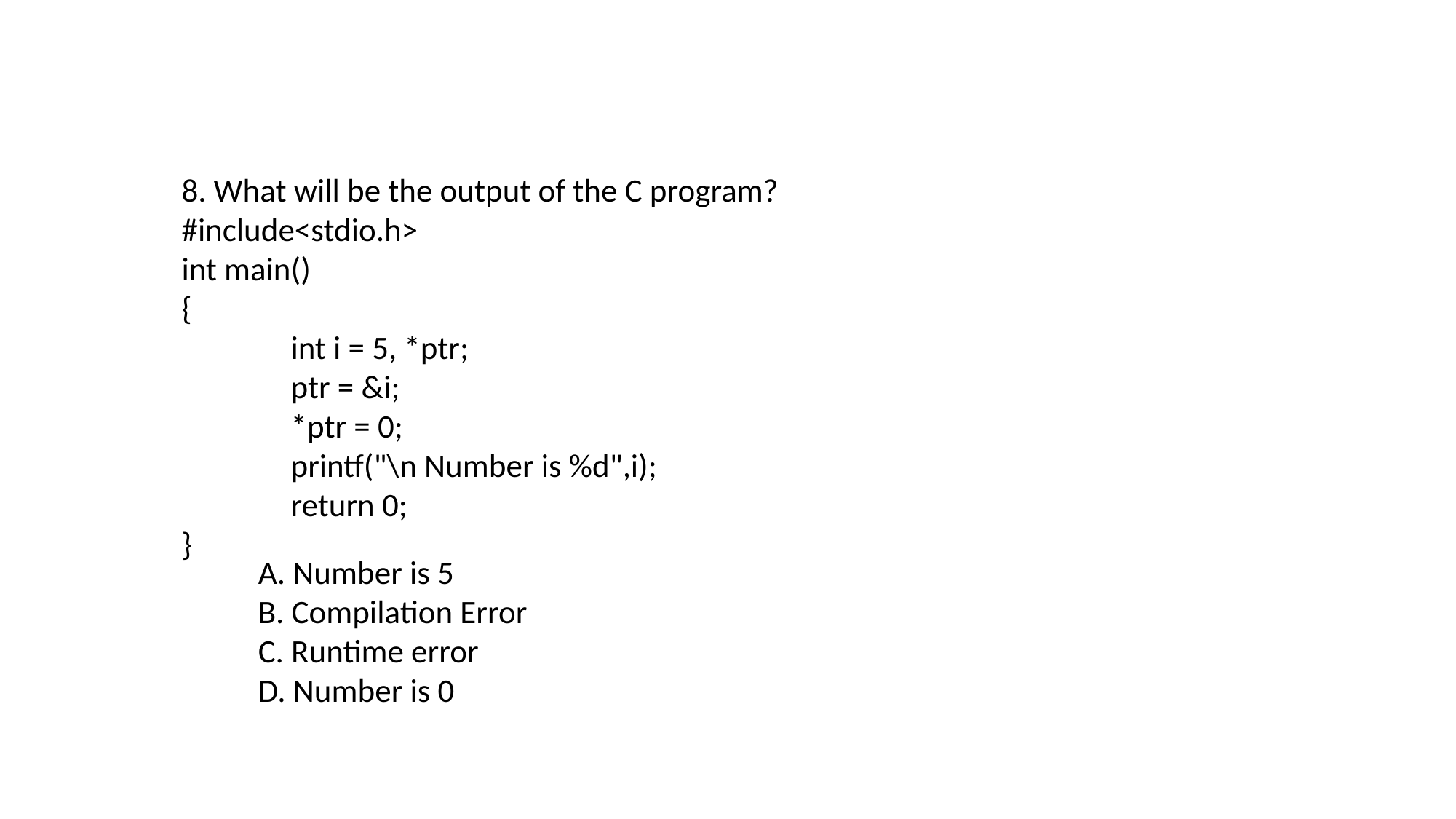

8. What will be the output of the C program?
#include<stdio.h>
int main()
{
	int i = 5, *ptr;
	ptr = &i;
	*ptr = 0;
	printf("\n Number is %d",i);
	return 0;
}
A. Number is 5
B. Compilation Error
C. Runtime error
D. Number is 0